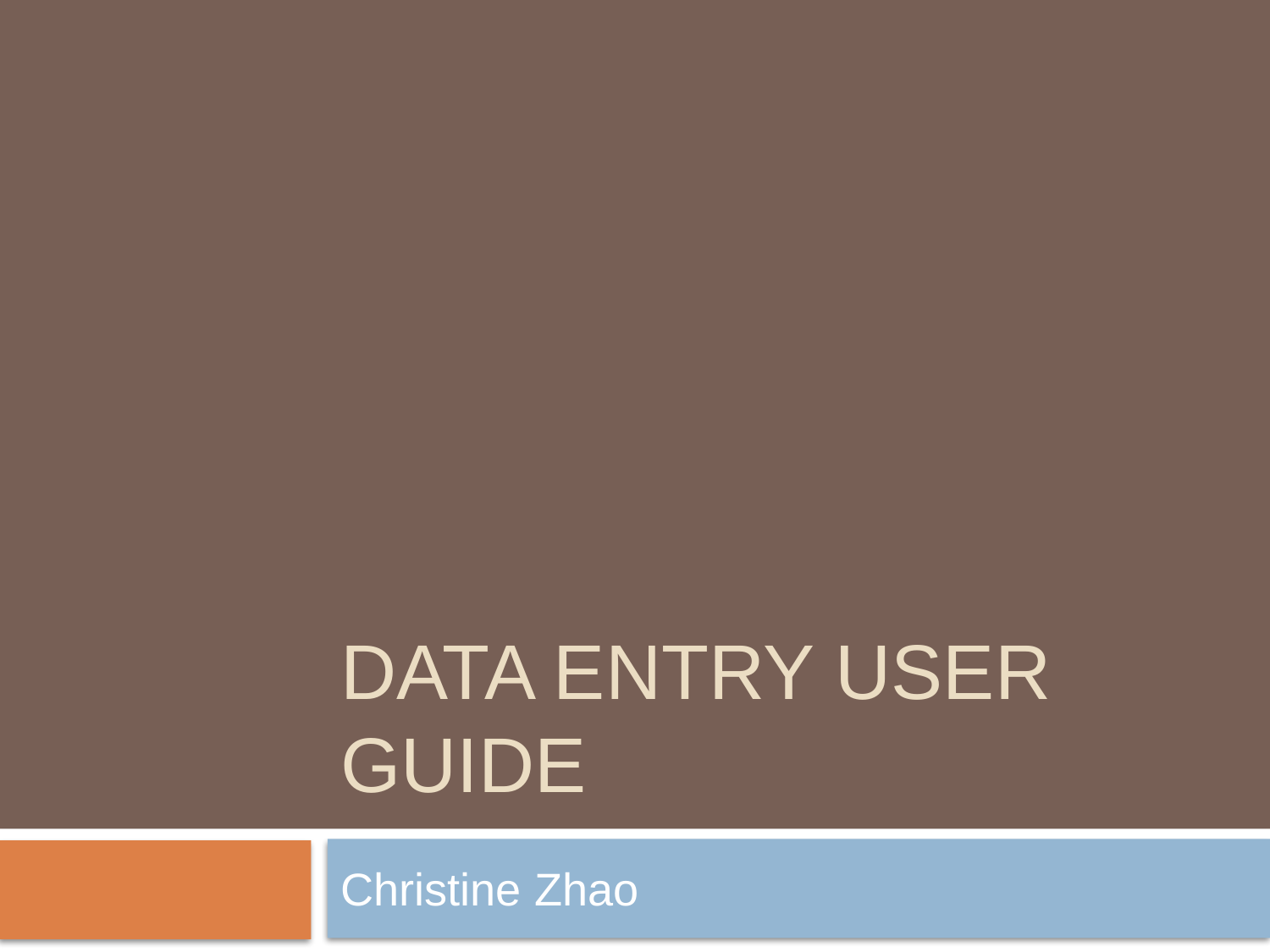

# Data Entry User Guide
Christine Zhao